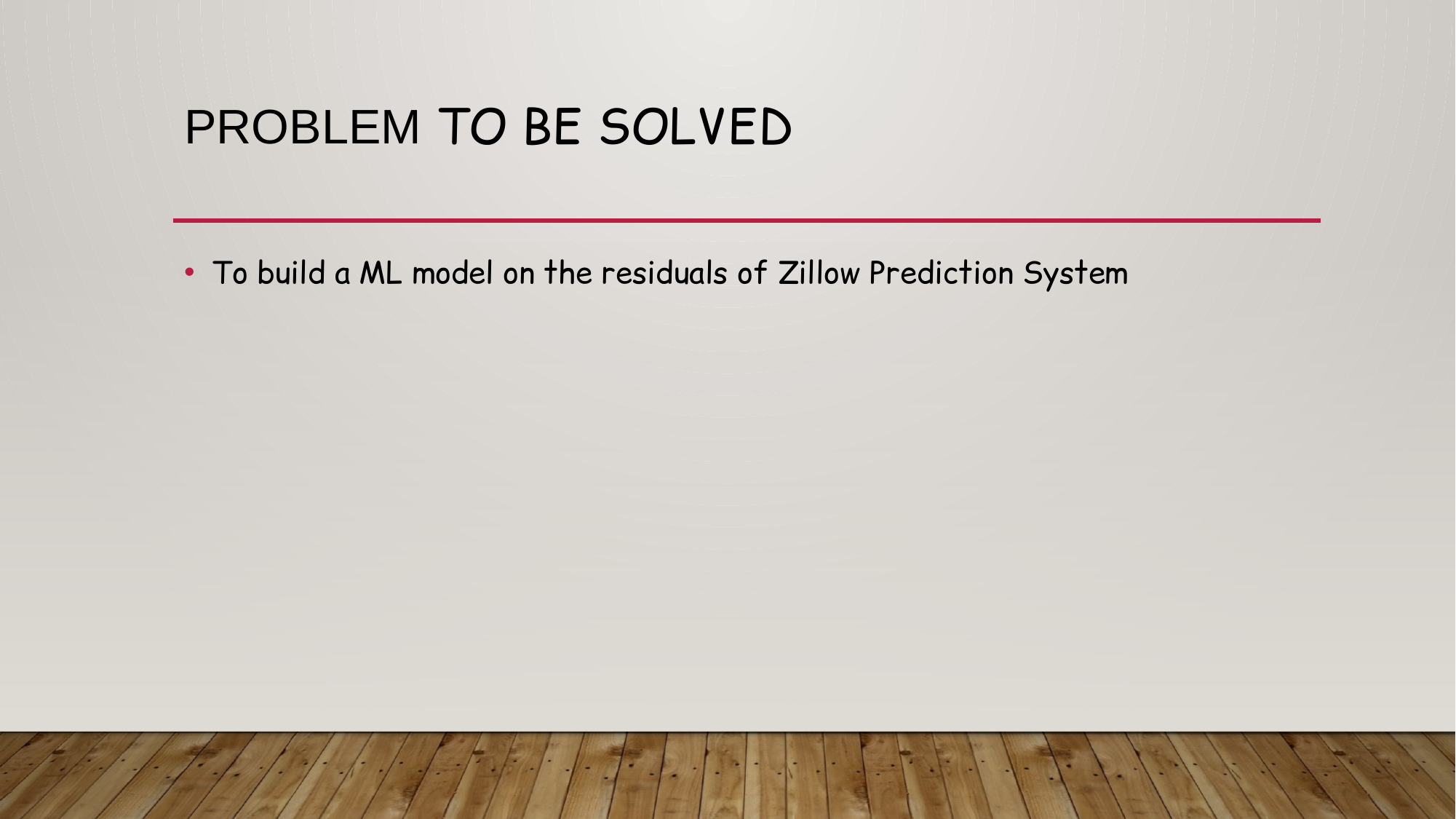

# Problem to be solved
To build a ML model on the residuals of Zillow Prediction System